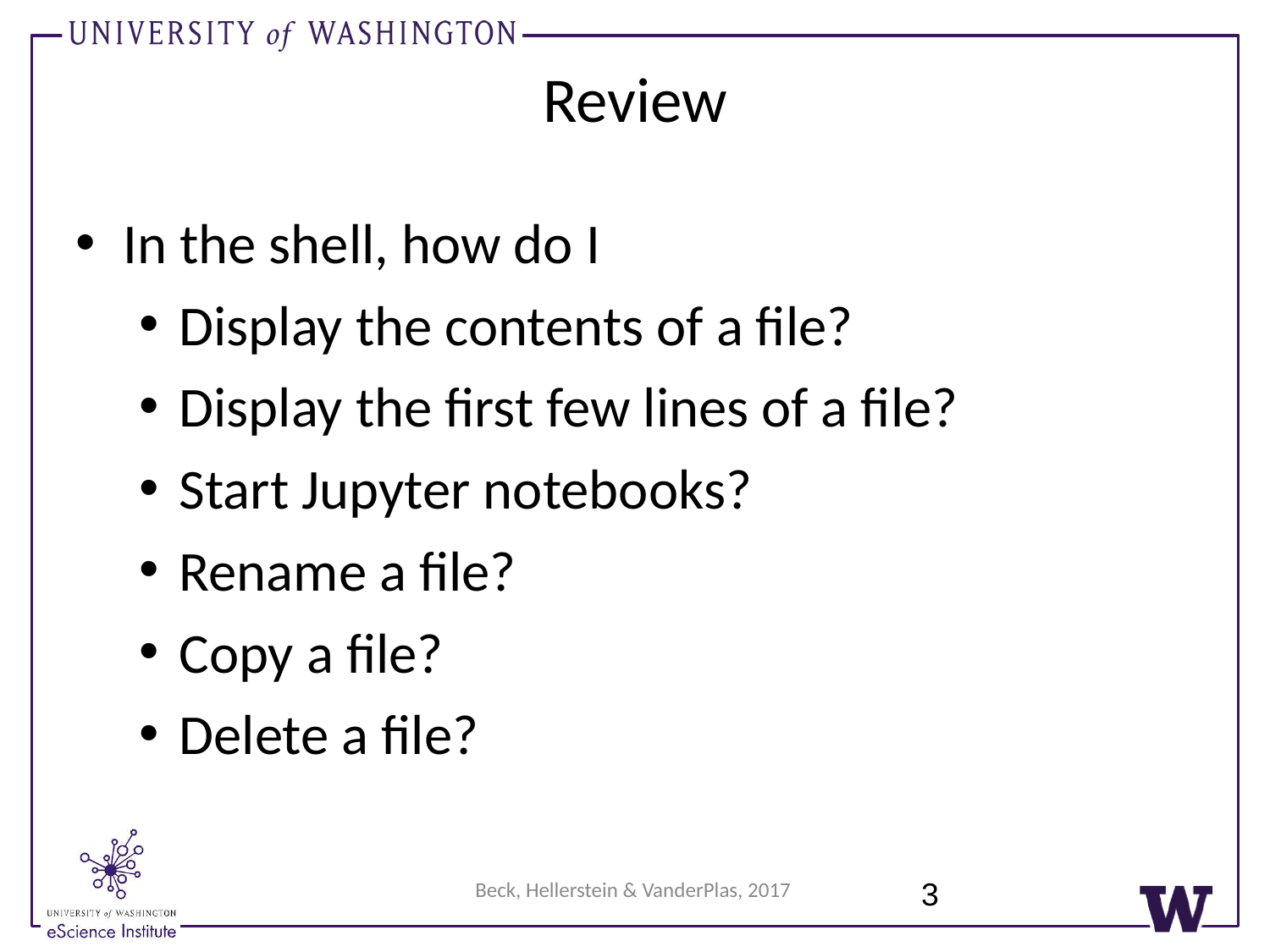

Review
In the shell, how do I
Display the contents of a file?
Display the first few lines of a file?
Start Jupyter notebooks?
Rename a file?
Copy a file?
Delete a file?
3
Beck, Hellerstein & VanderPlas, 2017